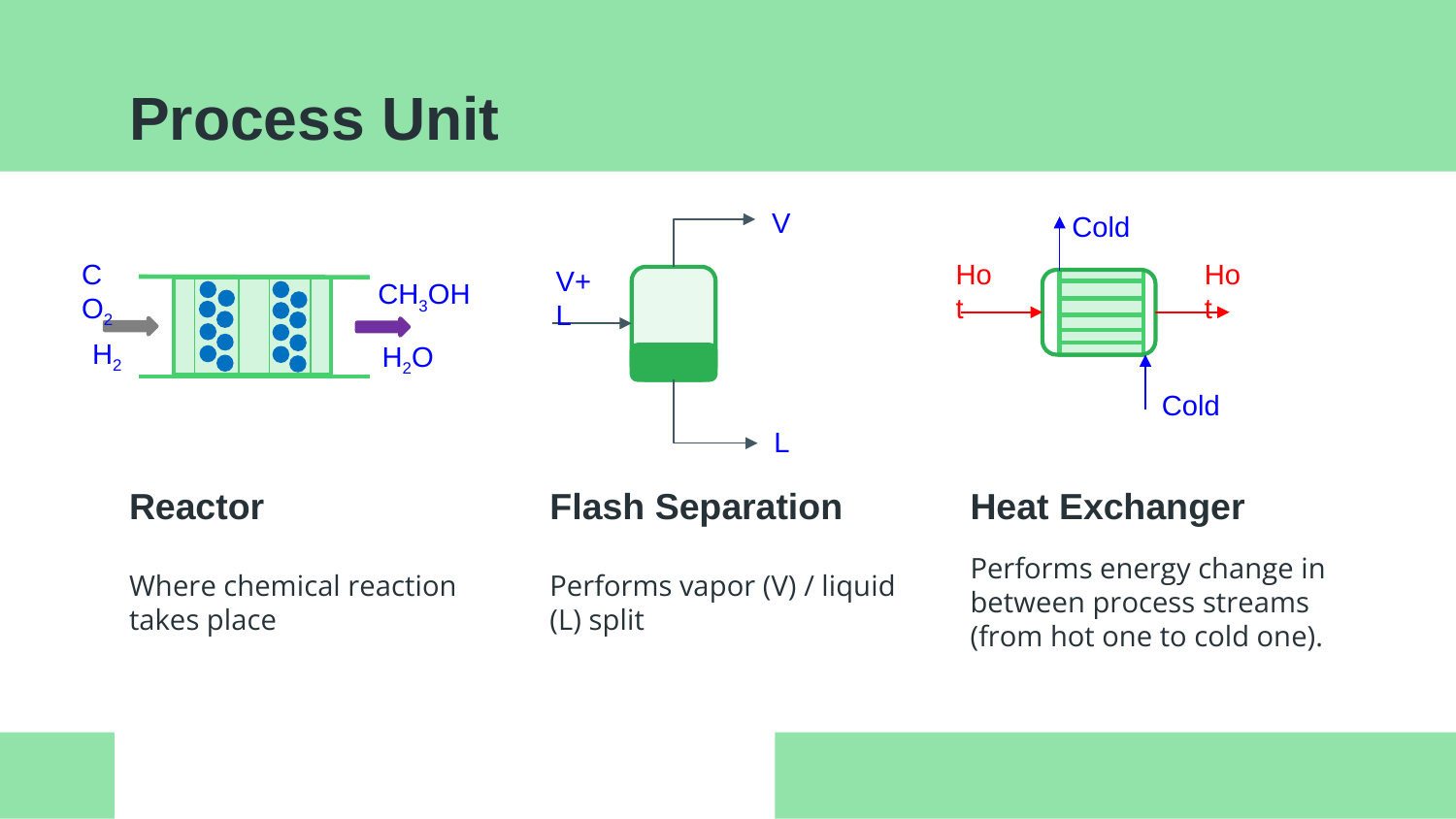

# Process Unit
V
Cold

CO2

Hot
Hot

CH3OH
V+L

H2

H2O

Cold
L
Reactor
Flash Separation
Heat Exchanger
Where chemical reaction takes place
Performs vapor (V) / liquid (L) split
Performs energy change in between process streams (from hot one to cold one).